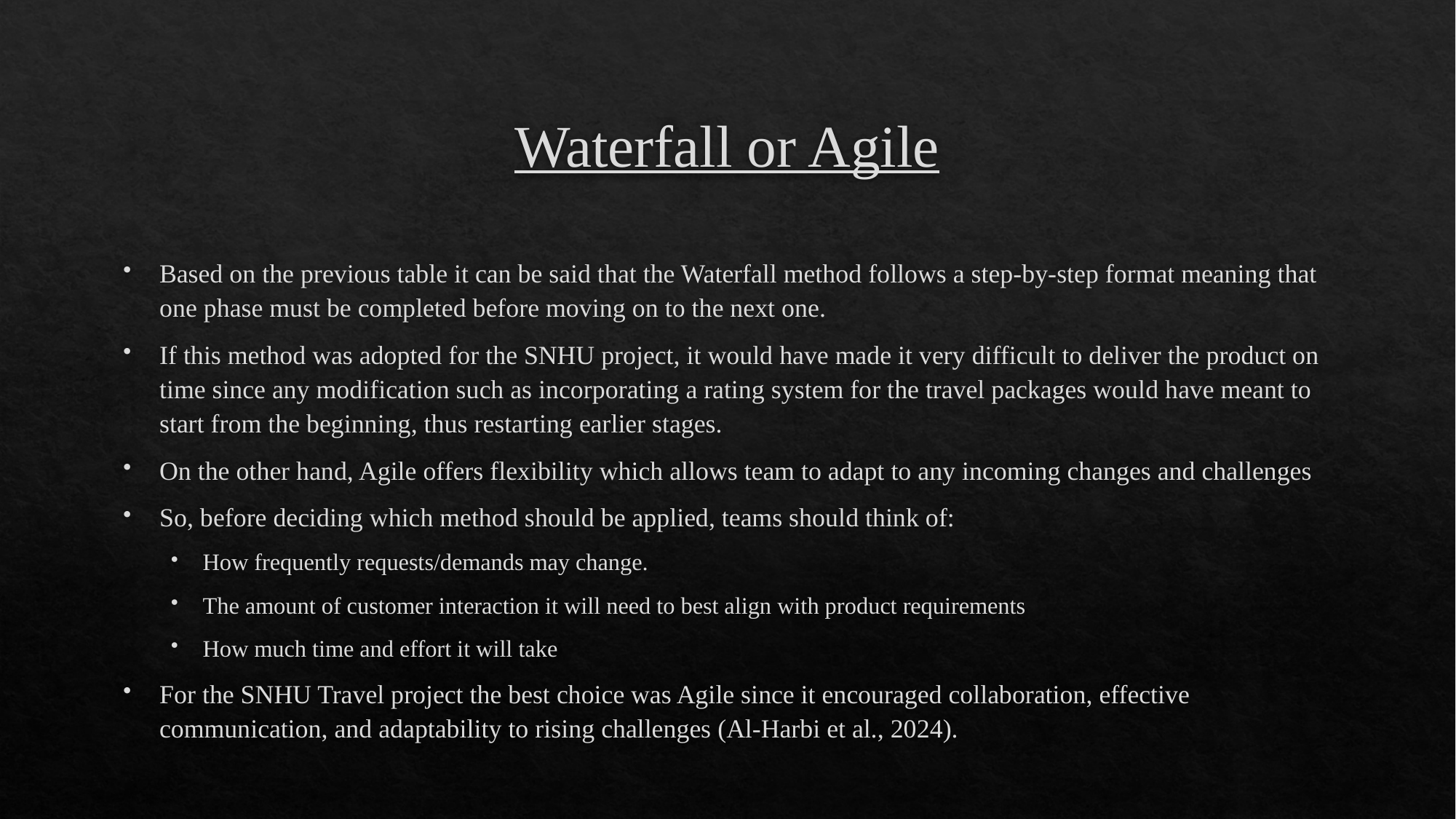

# Waterfall or Agile
Based on the previous table it can be said that the Waterfall method follows a step-by-step format meaning that one phase must be completed before moving on to the next one.
If this method was adopted for the SNHU project, it would have made it very difficult to deliver the product on time since any modification such as incorporating a rating system for the travel packages would have meant to start from the beginning, thus restarting earlier stages.
On the other hand, Agile offers flexibility which allows team to adapt to any incoming changes and challenges
So, before deciding which method should be applied, teams should think of:
How frequently requests/demands may change.
The amount of customer interaction it will need to best align with product requirements
How much time and effort it will take
For the SNHU Travel project the best choice was Agile since it encouraged collaboration, effective communication, and adaptability to rising challenges (Al-Harbi et al., 2024).